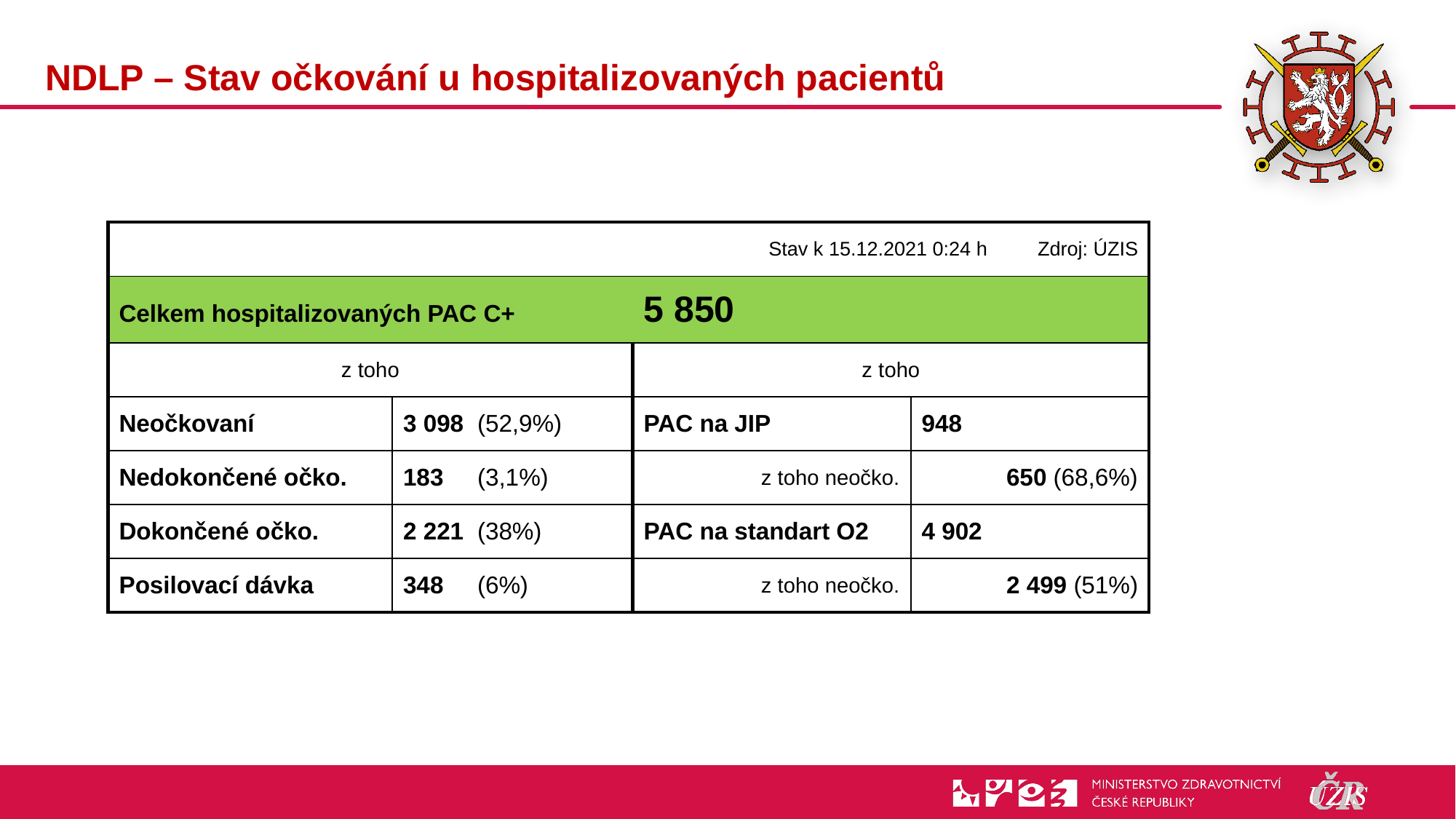

# NDLP – Stav očkování u hospitalizovaných pacientů
|  |  |  | Stav k 15.12.2021 0:24 h |  | Zdroj: ÚZIS |
| --- | --- | --- | --- | --- | --- |
| Celkem hospitalizovaných PAC C+ 5 850 |  |  |  |  |  |
| z toho |  |  | z toho |  |  |
| Neočkovaní |  | 3 098 (52,9%) | PAC na JIP | 948 |  |
| Nedokončené očko. |  | 183 (3,1%) | z toho neočko. | 650 (68,6%) |  |
| Dokončené očko. |  | 2 221 (38%) | PAC na standart O2 | 4 902 |  |
| Posilovací dávka |  | 348 (6%) | z toho neočko. | 2 499 (51%) |  |